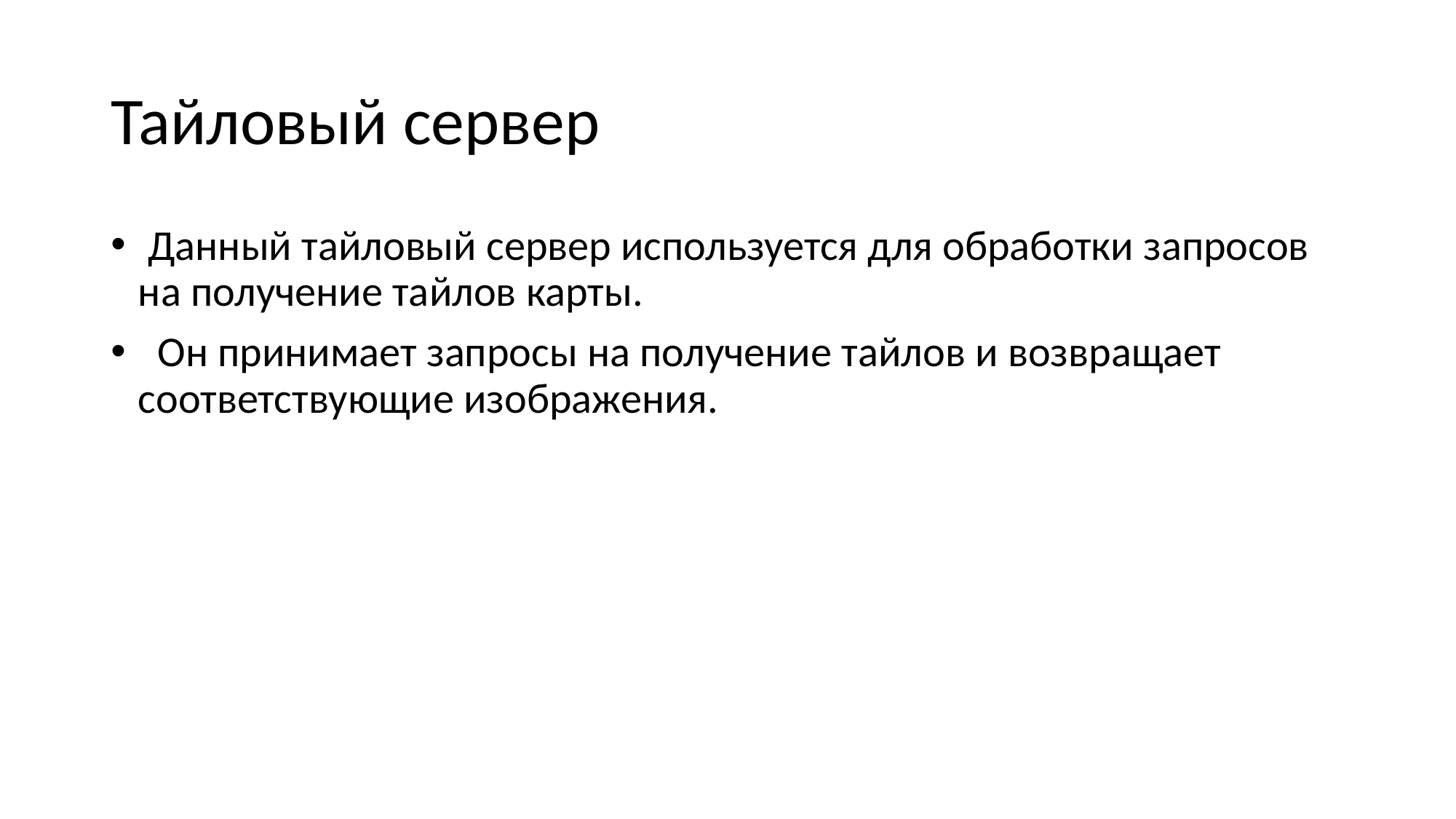

# Тайловый сервер
 Данный тайловый сервер используется для обработки запросов на получение тайлов карты.
  Он принимает запросы на получение тайлов и возвращает соответствующие изображения.